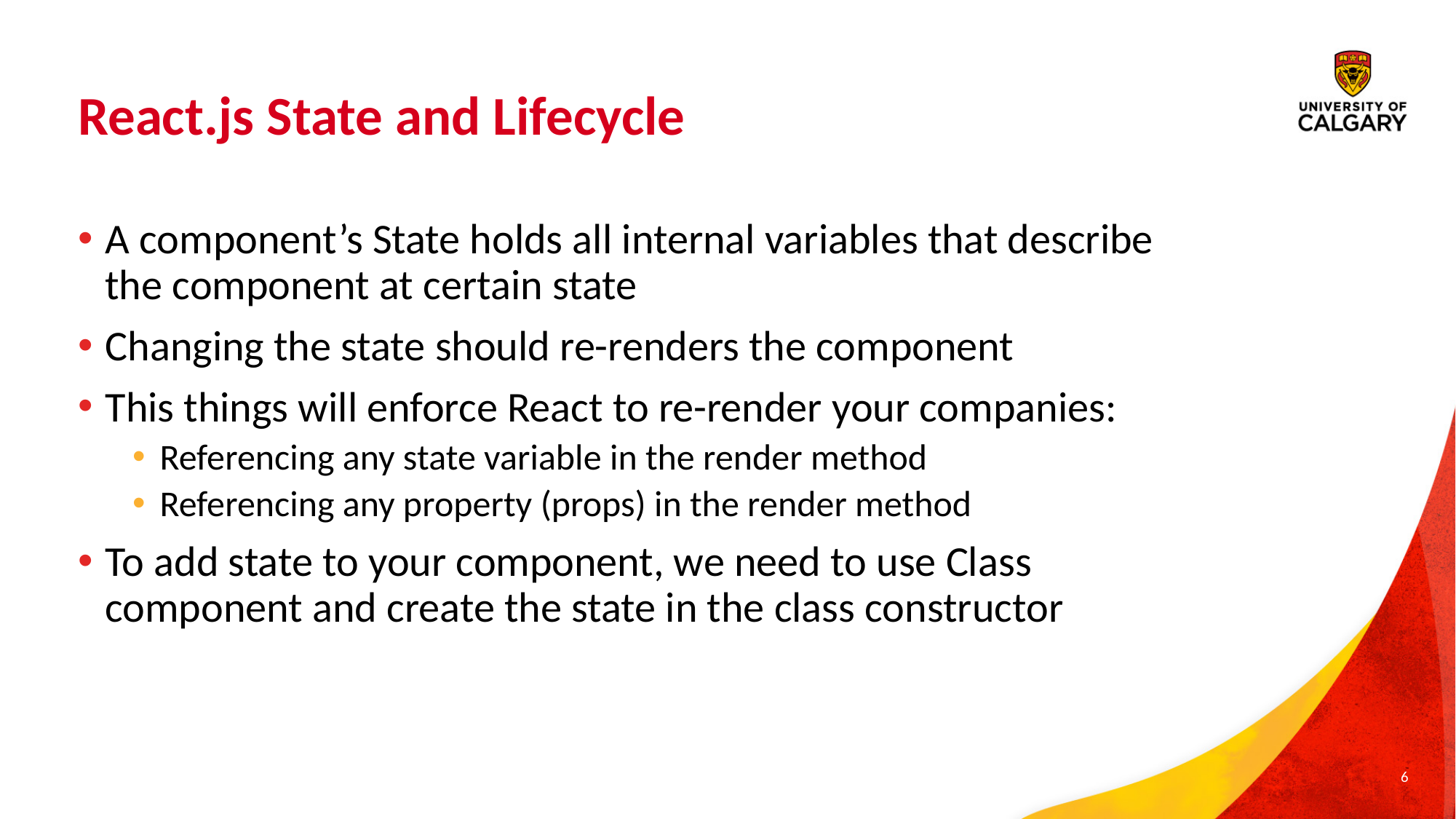

# React.js State and Lifecycle
A component’s State holds all internal variables that describe the component at certain state
Changing the state should re-renders the component
This things will enforce React to re-render your companies:
Referencing any state variable in the render method
Referencing any property (props) in the render method
To add state to your component, we need to use Class component and create the state in the class constructor
6